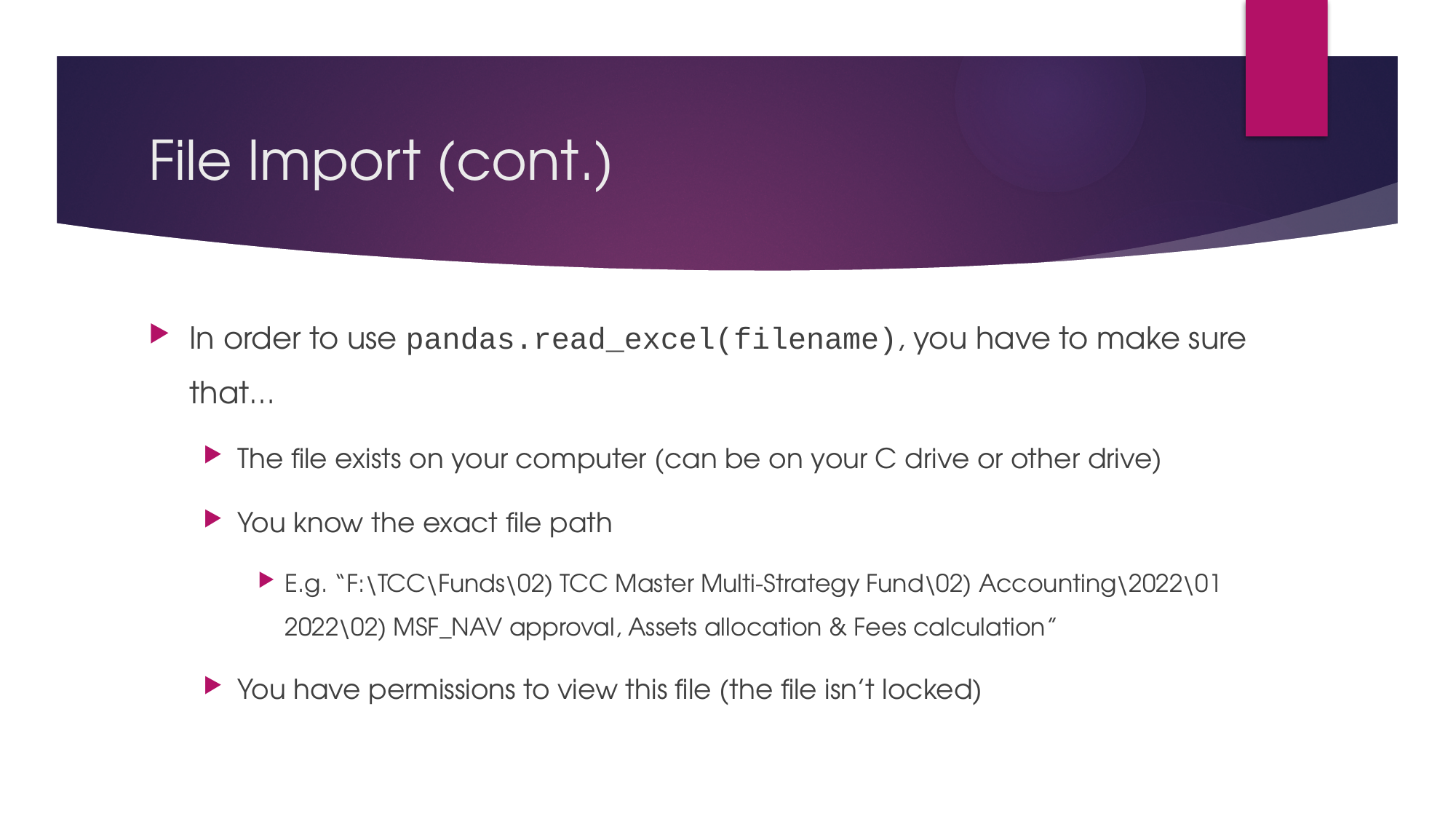

# File Import (cont.)
In order to use pandas.read_excel(filename), you have to make sure that…
The file exists on your computer (can be on your C drive or other drive)
You know the exact file path
E.g. “F:\TCC\Funds\02) TCC Master Multi-Strategy Fund\02) Accounting\2022\01 2022\02) MSF_NAV approval, Assets allocation & Fees calculation”
You have permissions to view this file (the file isn’t locked)